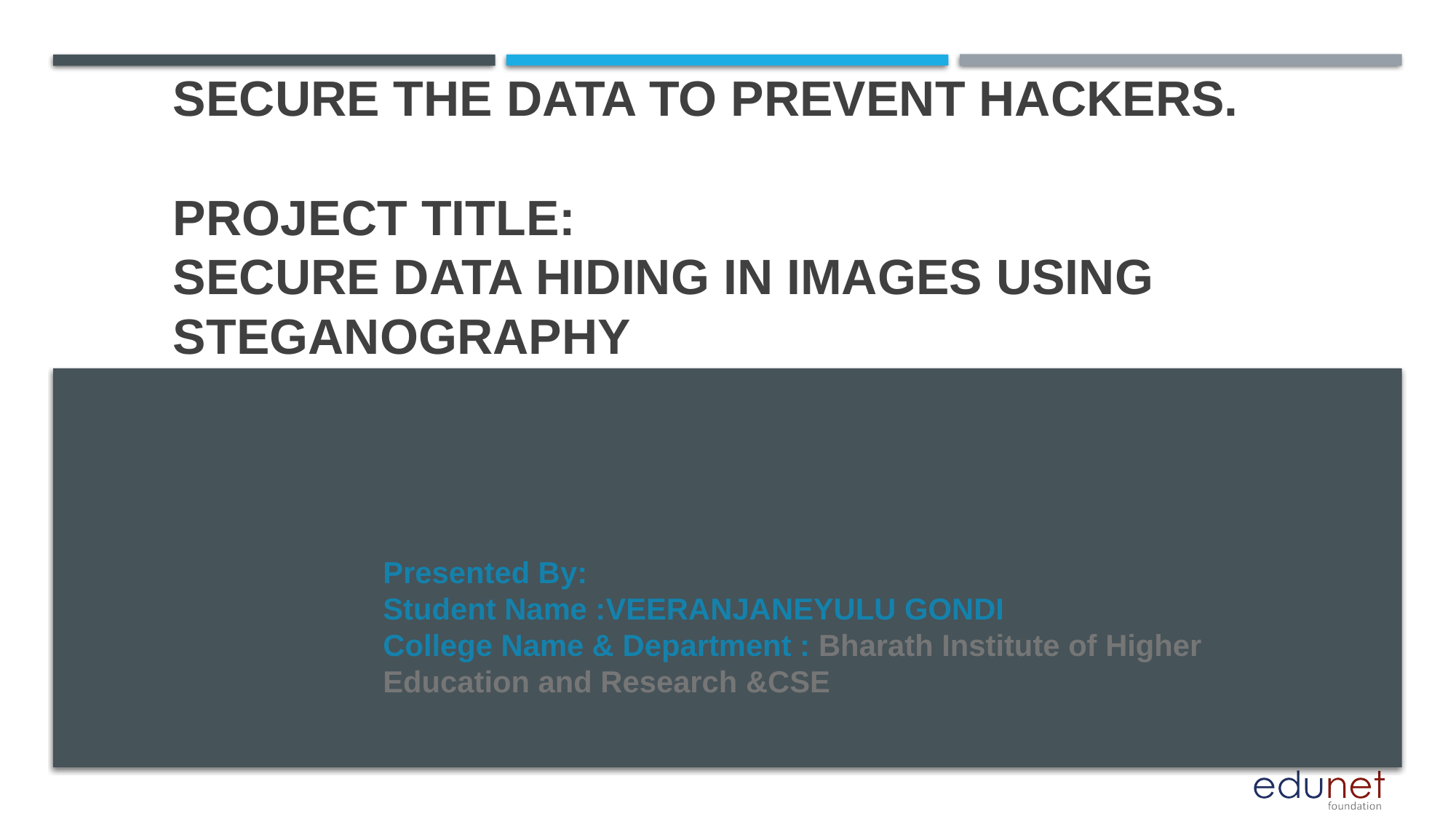

# SECURE THE DATA TO PREVENT HACKERS.

PROJECT TITLE:
SECURE DATA HIDING IN IMAGES USING STEGANOGRAPHY
Presented By:
Student Name :VEERANJANEYULU GONDI
College Name & Department : Bharath Institute of Higher Education and Research &CSE